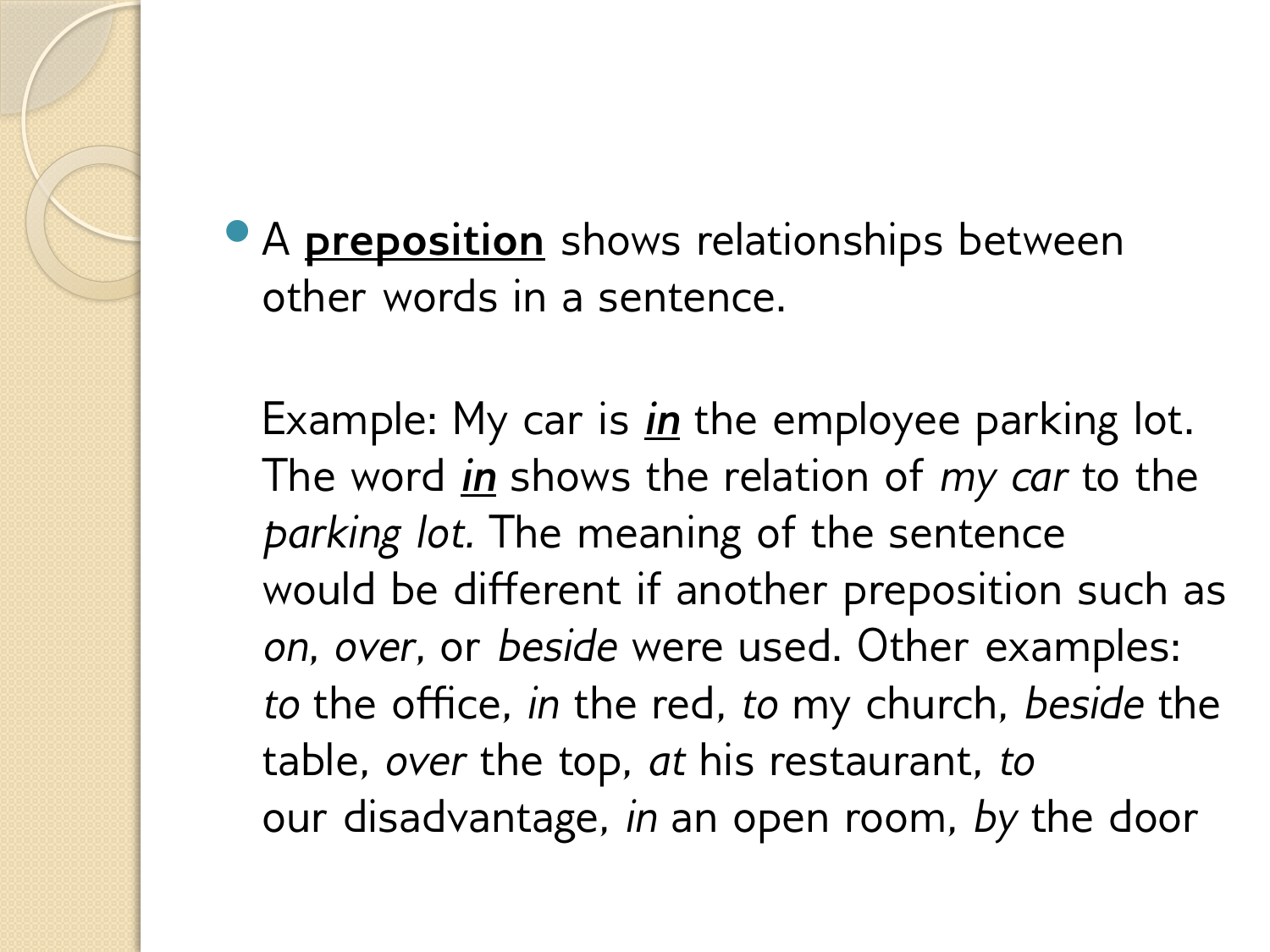

#
A preposition shows relationships between other words in a sentence.
Example: My car is in the employee parking lot.
The word in shows the relation of my car to the parking lot. The meaning of the sentence
would be different if another preposition such as on, over, or beside were used. Other examples: to the office, in the red, to my church, beside the table, over the top, at his restaurant, to
our disadvantage, in an open room, by the door